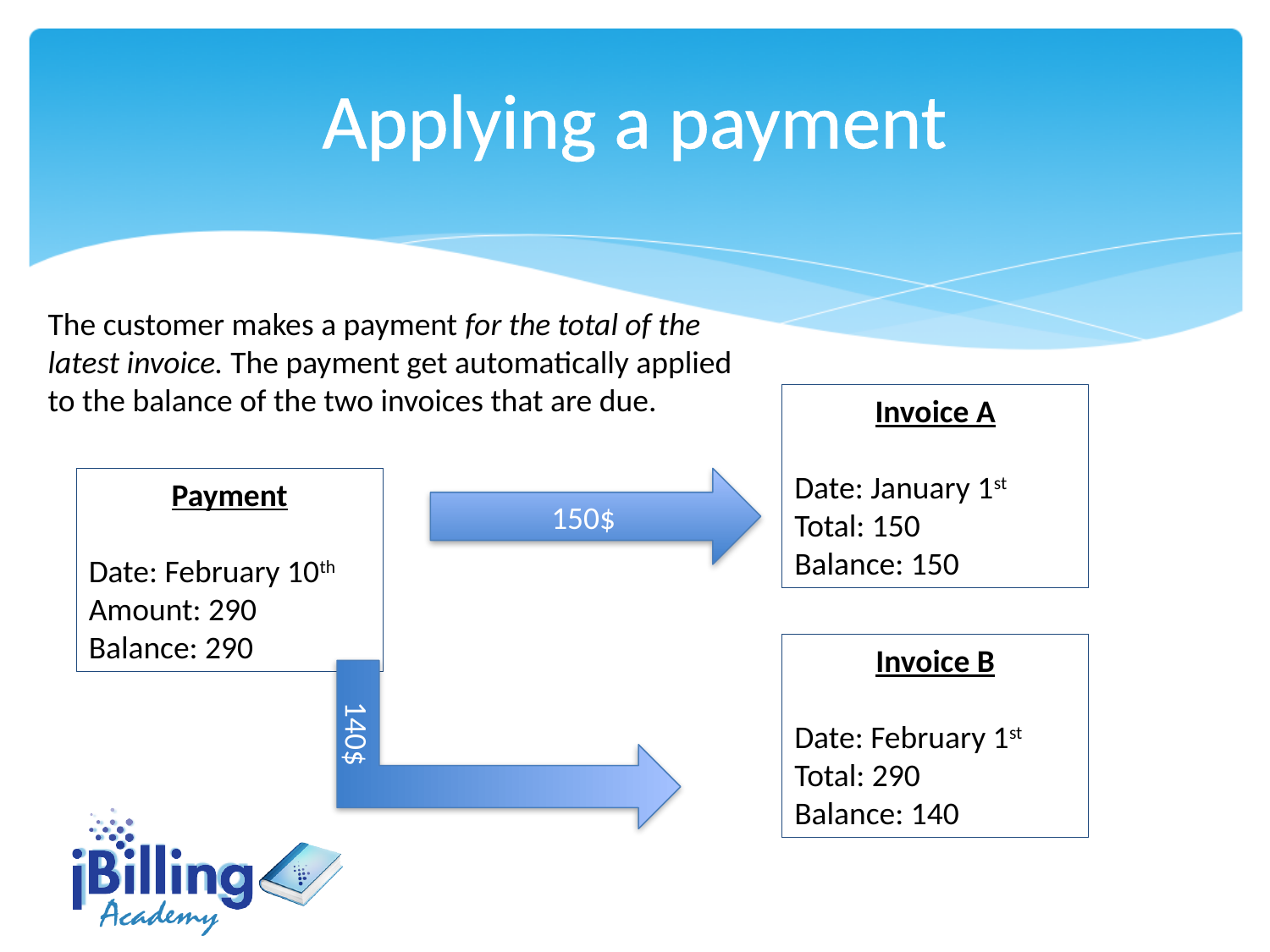

# Applying a payment
The customer makes a payment for the total of the latest invoice. The payment get automatically applied to the balance of the two invoices that are due.
Invoice A

Date: January 1st
Total: 150
Balance: 150
Payment

Date: February 10th
Amount: 290
Balance: 290
150$
140$
Invoice B

Date: February 1st
Total: 290
Balance: 140